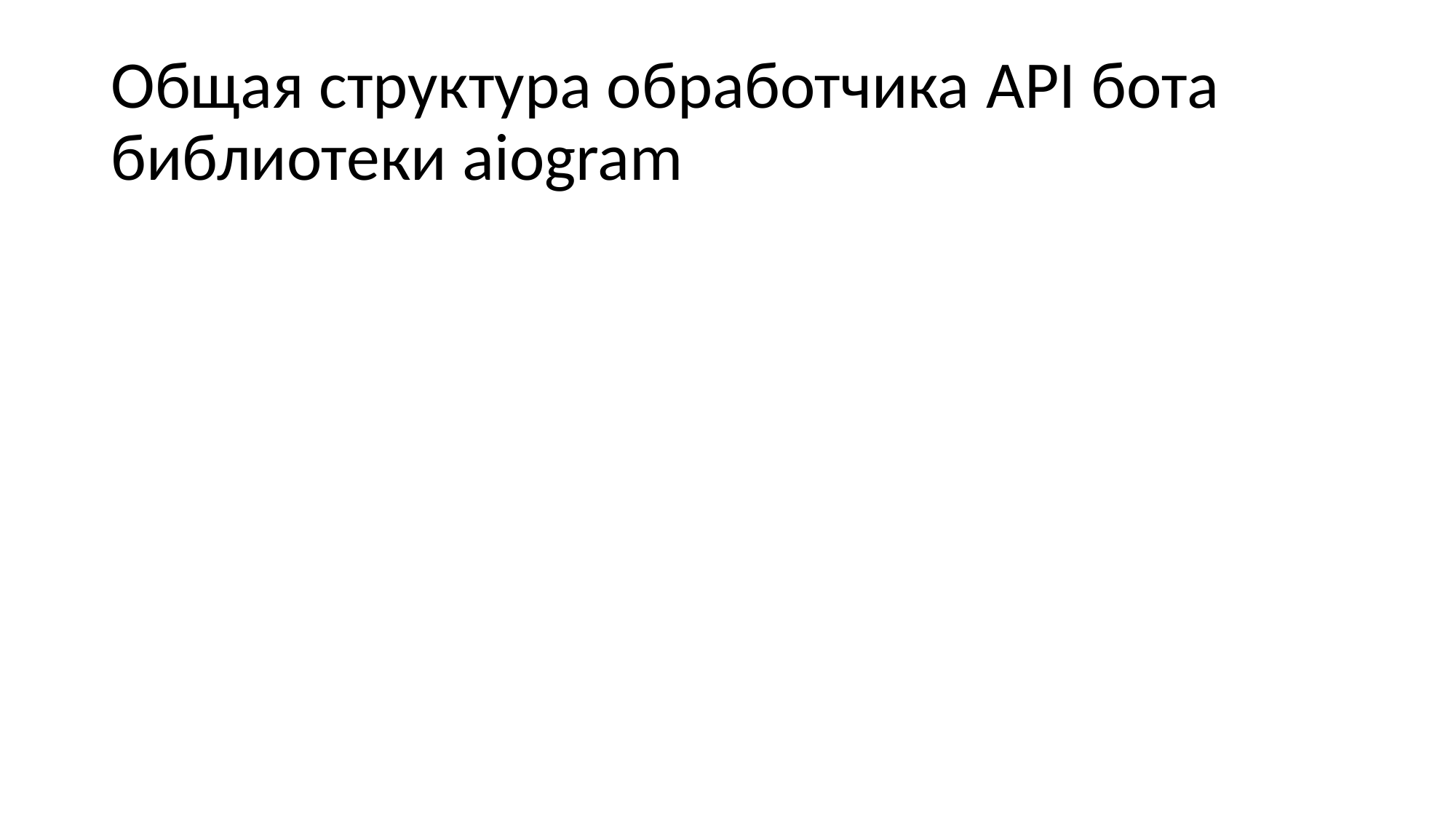

# Общая структура обработчика API бота библиотеки aiogram